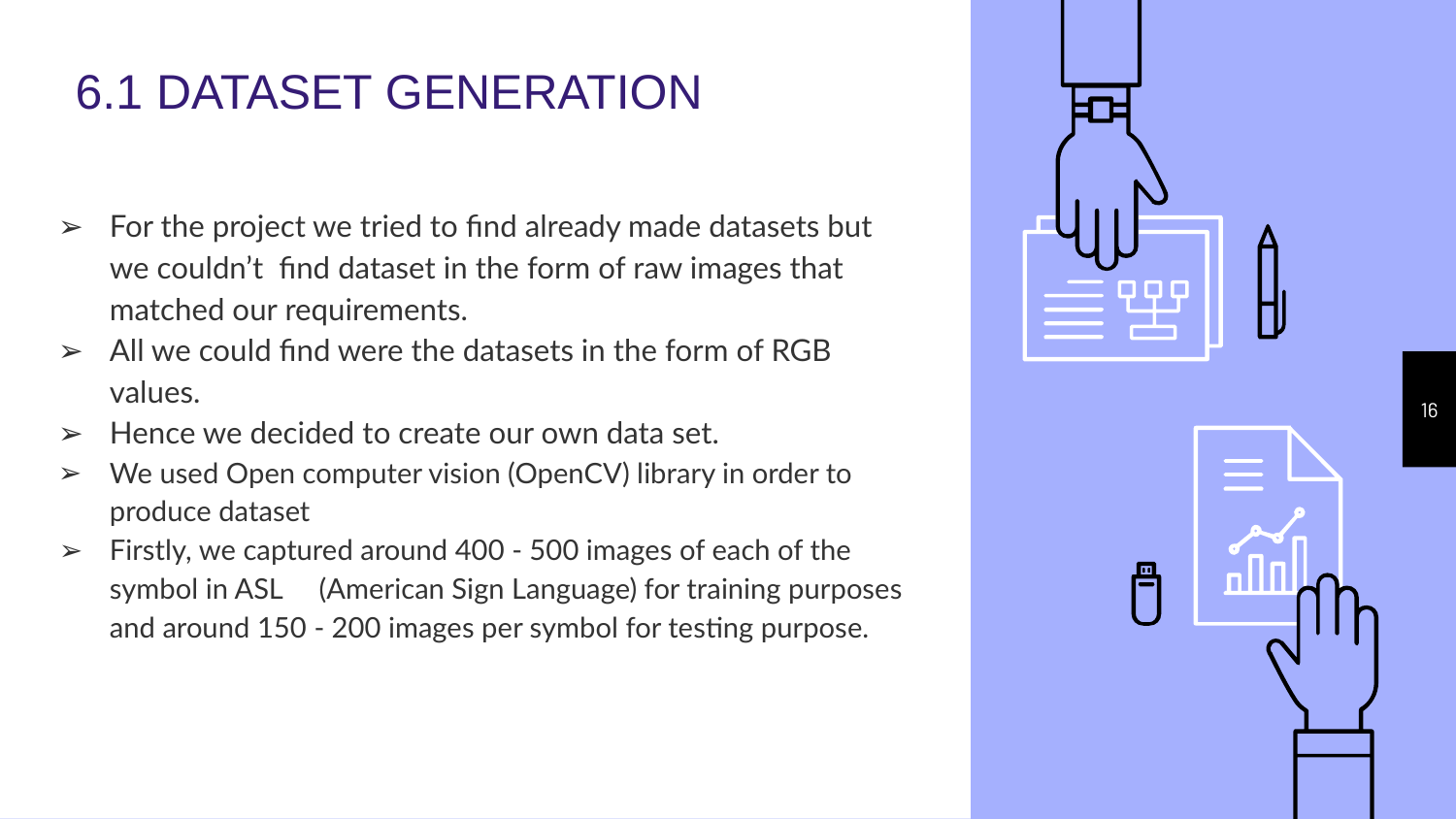

# 6.1 DATASET GENERATION
For the project we tried to find already made datasets but we couldn’t  find dataset in the form of raw images that matched our requirements.
All we could find were the datasets in the form of RGB values.
Hence we decided to create our own data set.
We used Open computer vision (OpenCV) library in order to produce dataset
Firstly, we captured around 400 - 500 images of each of the symbol in ASL     (American Sign Language) for training purposes and around 150 - 200 images per symbol for testing purpose.

16